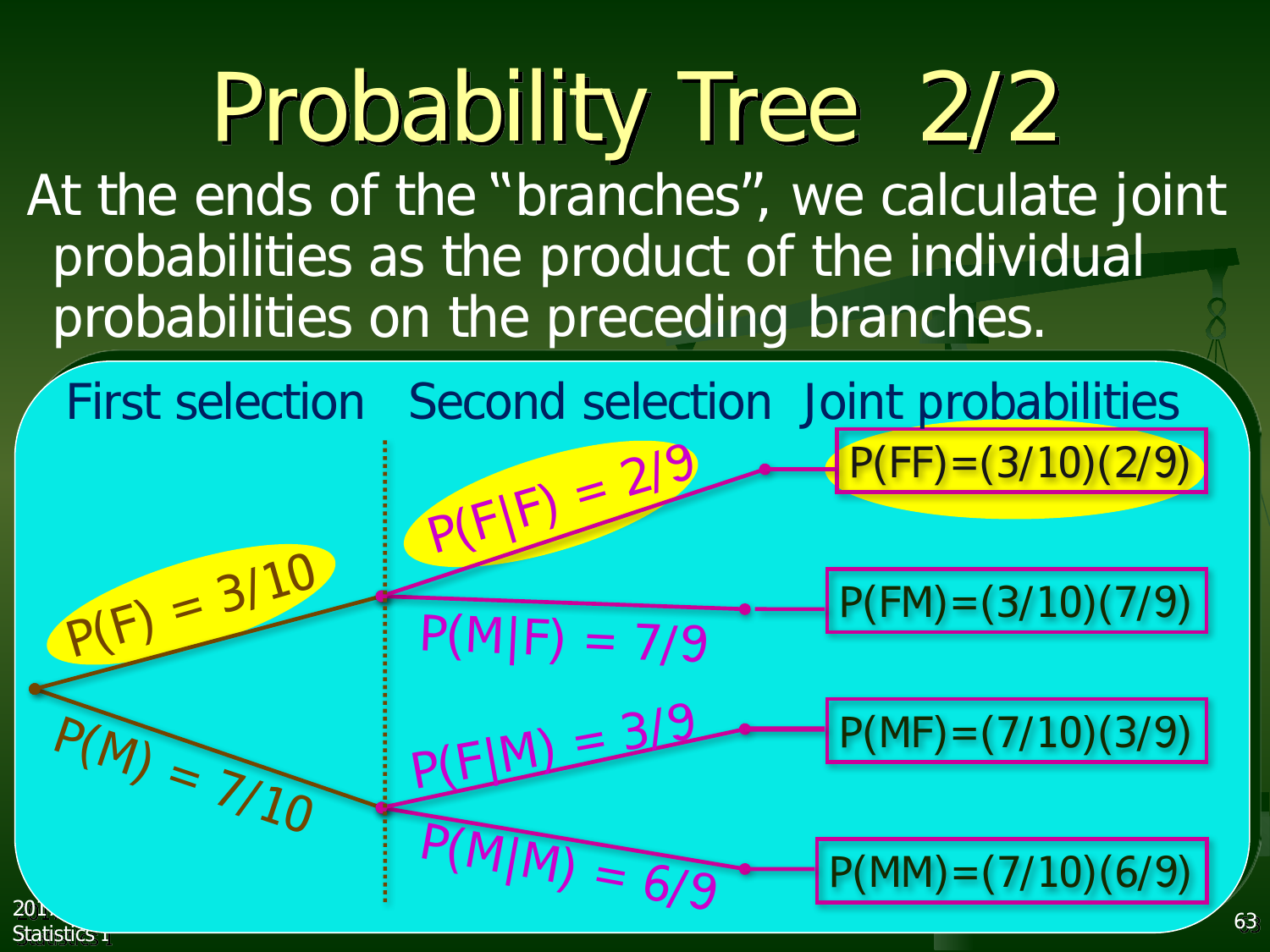

# Probability Tree  2/2
At the ends of the “branches”, we calculate joint probabilities as the product of the individual probabilities on the preceding branches.

Joint probabilities
P(FF)=(3/10)(2/9)
P(FM)=(3/10)(7/9)
P(MF)=(7/10)(3/9)
P(MM)=(7/10)(6/9)
First selection
Second selection

P(F|F) = 2/9

P(F) = 3/10

P(M|F) = 7/9
P(F|M) = 3/9
P(M) = 7/10
P(M|M) = 6/9

2017/10/18
Statistics I
63